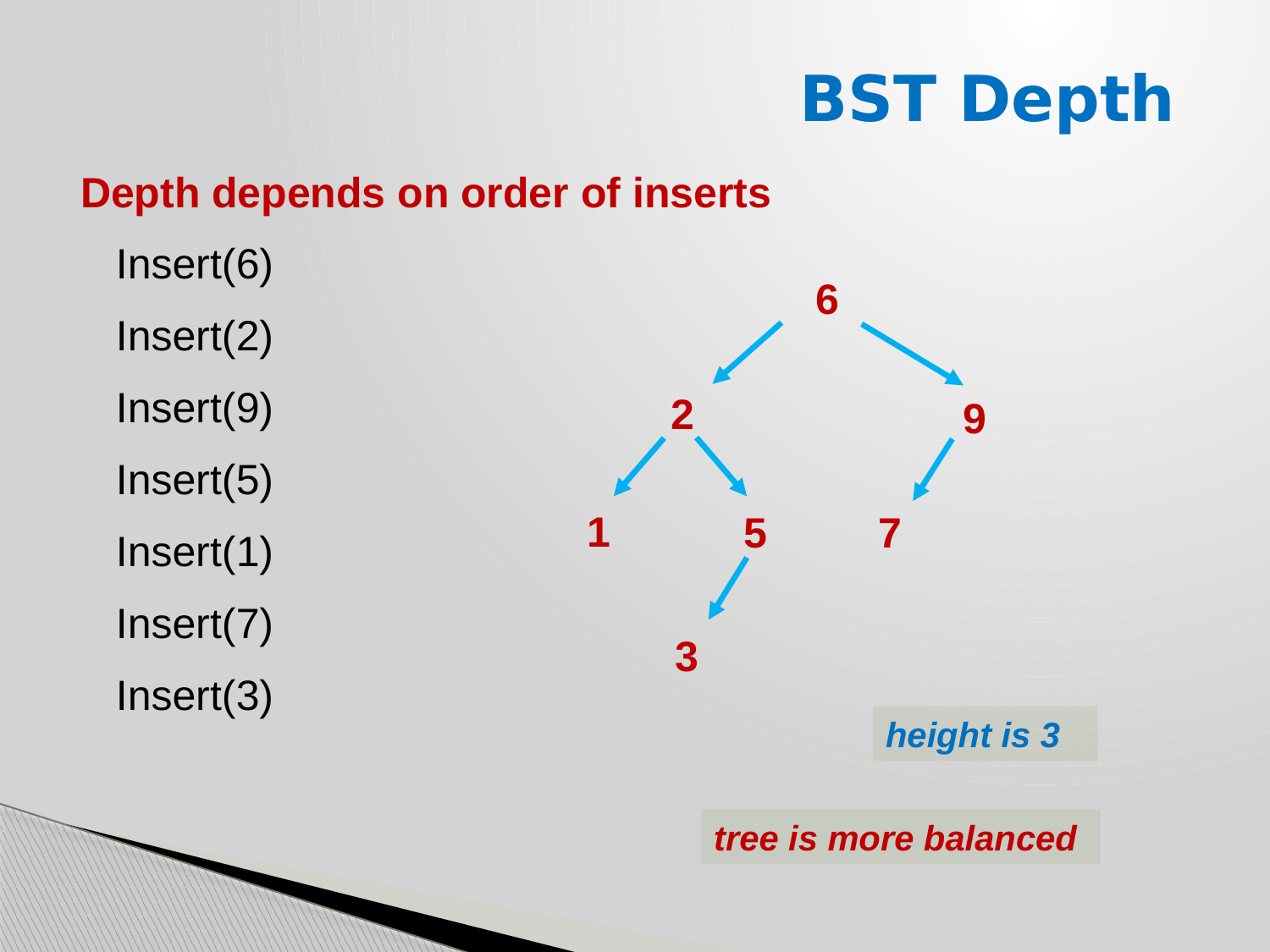

# BST Depth
Depth depends on order of inserts
   Insert(6)
   Insert(2)
   Insert(9)
   Insert(5)
   Insert(1)
   Insert(7)
   Insert(3)

6
2
9
1
5
7
3
height is 3
tree is more balanced